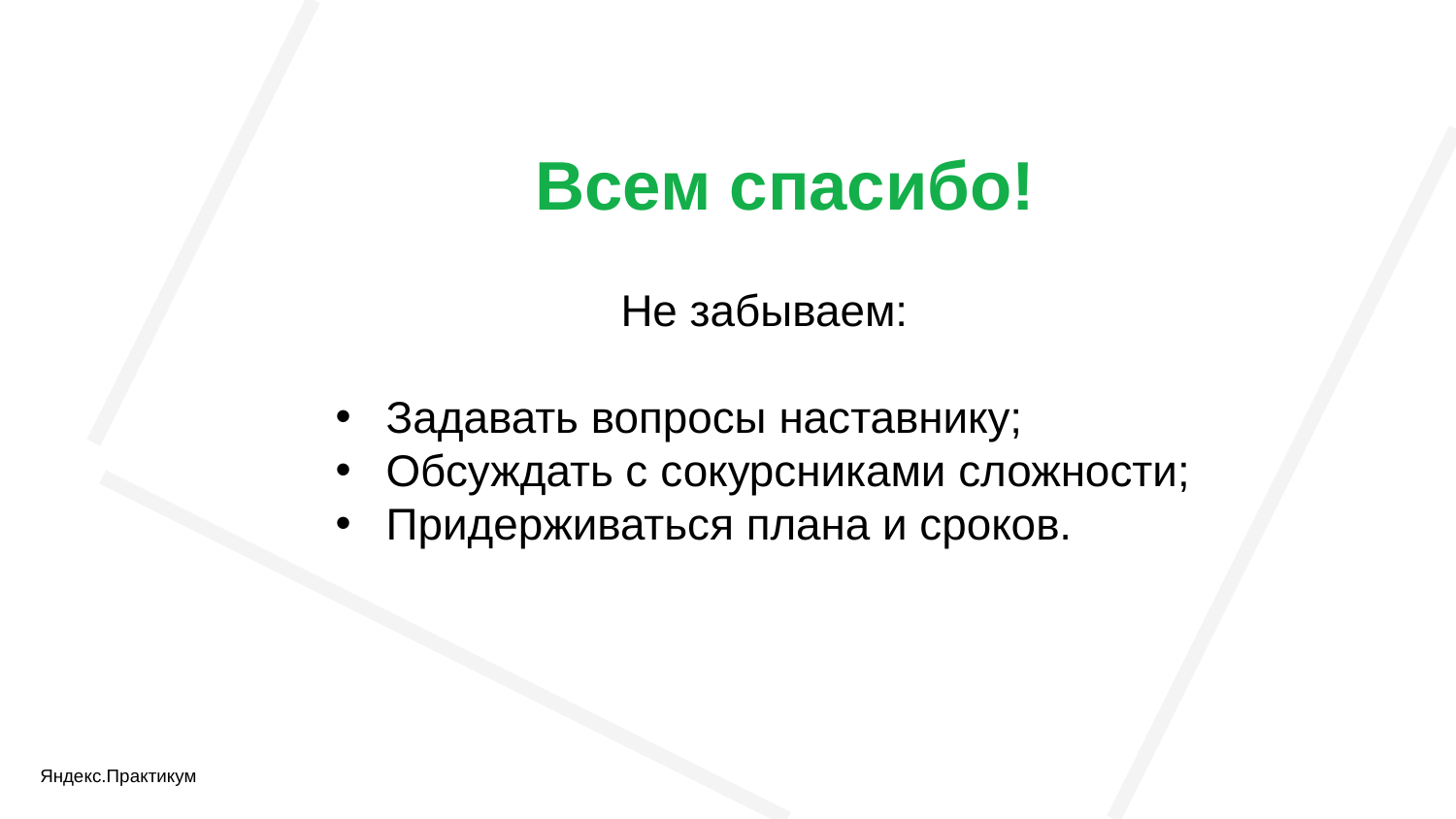

# Всем спасибо!
Не забываем:

Задавать вопросы наставнику;
Обсуждать с сокурсниками сложности;
Придерживаться плана и сроков.

Яндекс.Практикум